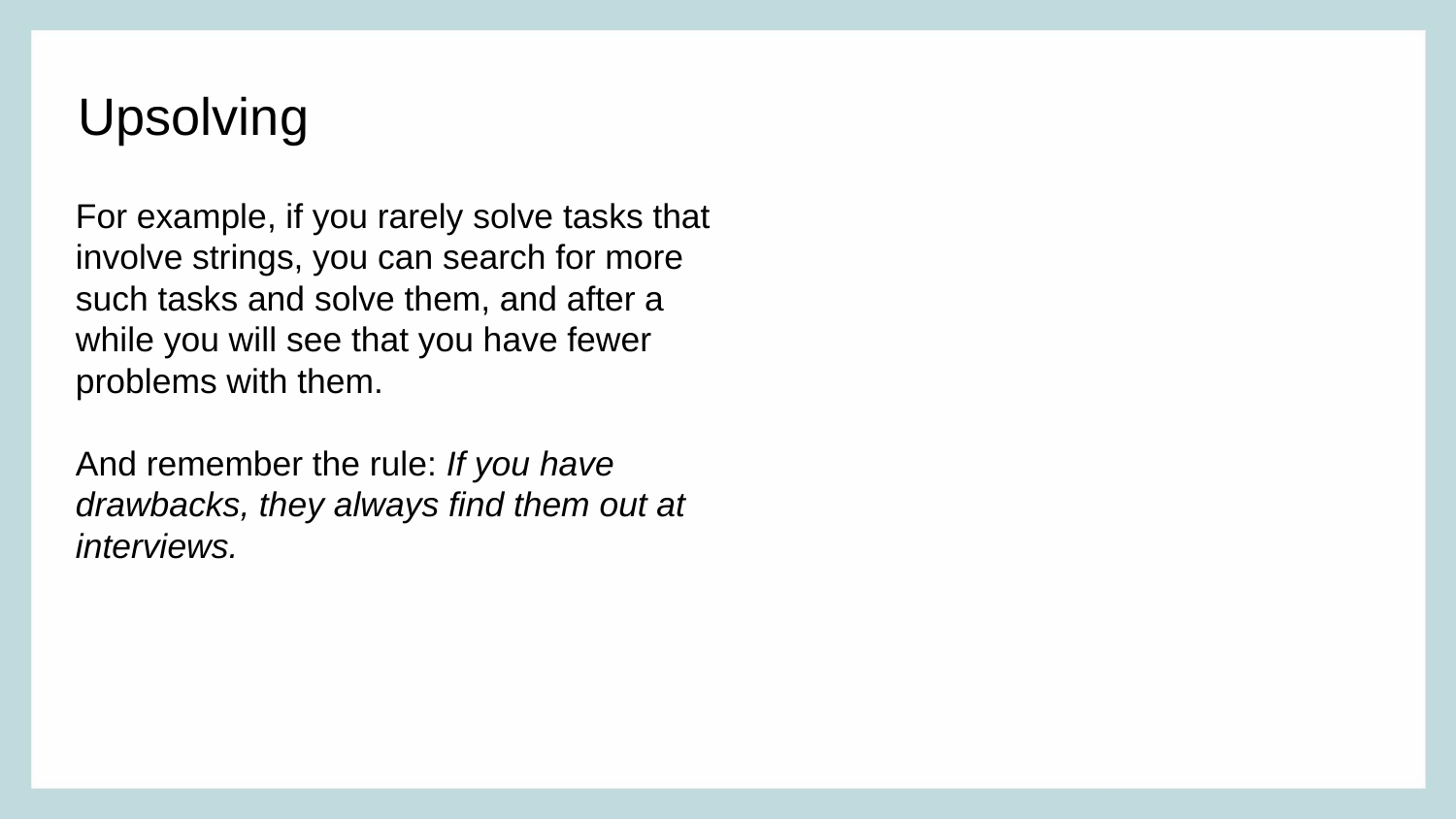

Upsolving
For example, if you rarely solve tasks that involve strings, you can search for more such tasks and solve them, and after a while you will see that you have fewer problems with them.

And remember the rule: If you have drawbacks, they always find them out at interviews.